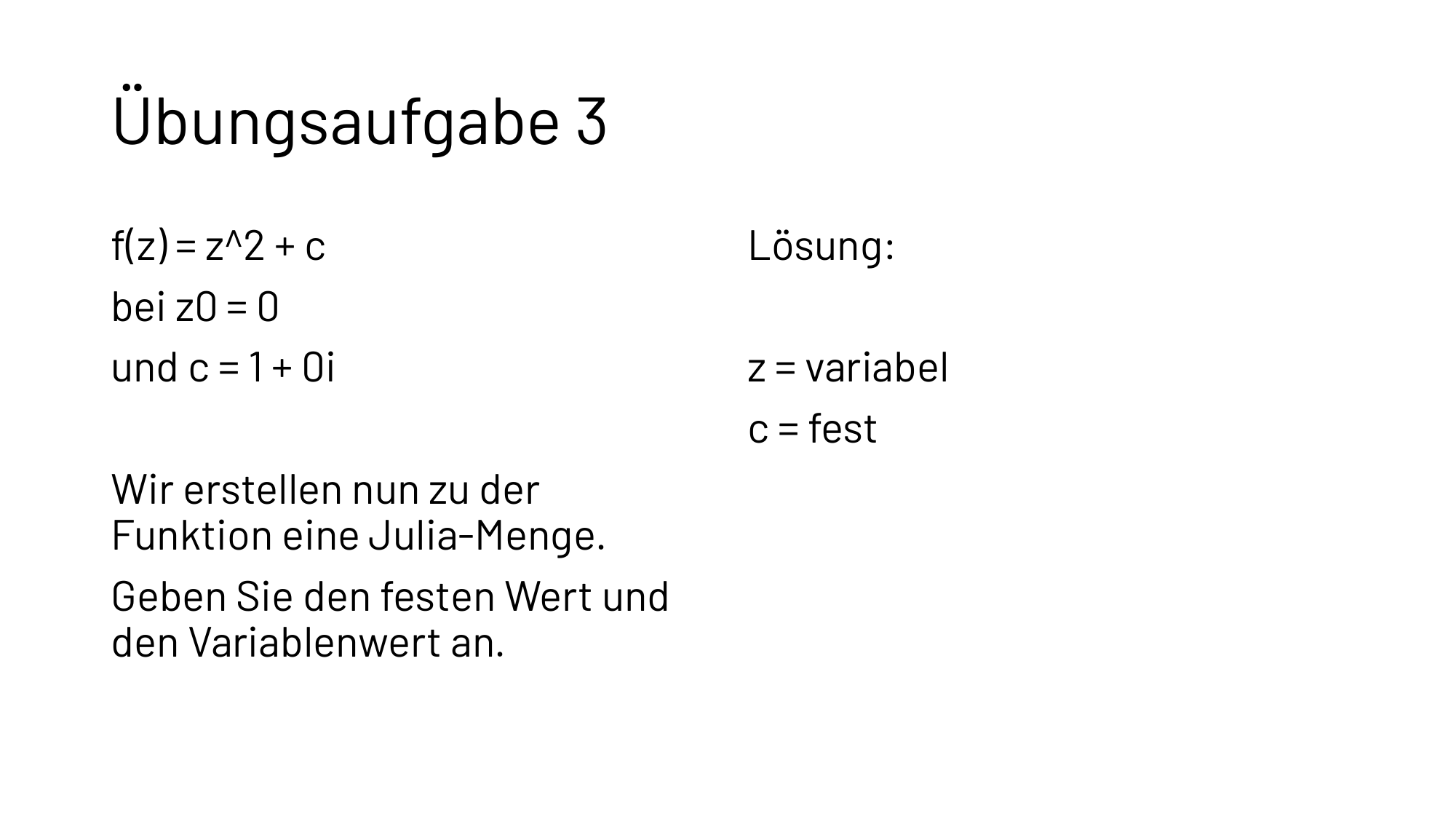

# Übungsaufgabe 3
f(z) = z^2 + c
bei z0 = 0
und c = 1 + 0i

Wir erstellen nun zu der Funktion eine Julia-Menge.
Geben Sie den festen Wert und den Variablenwert an.
Lösung:

z = variabel
c = fest